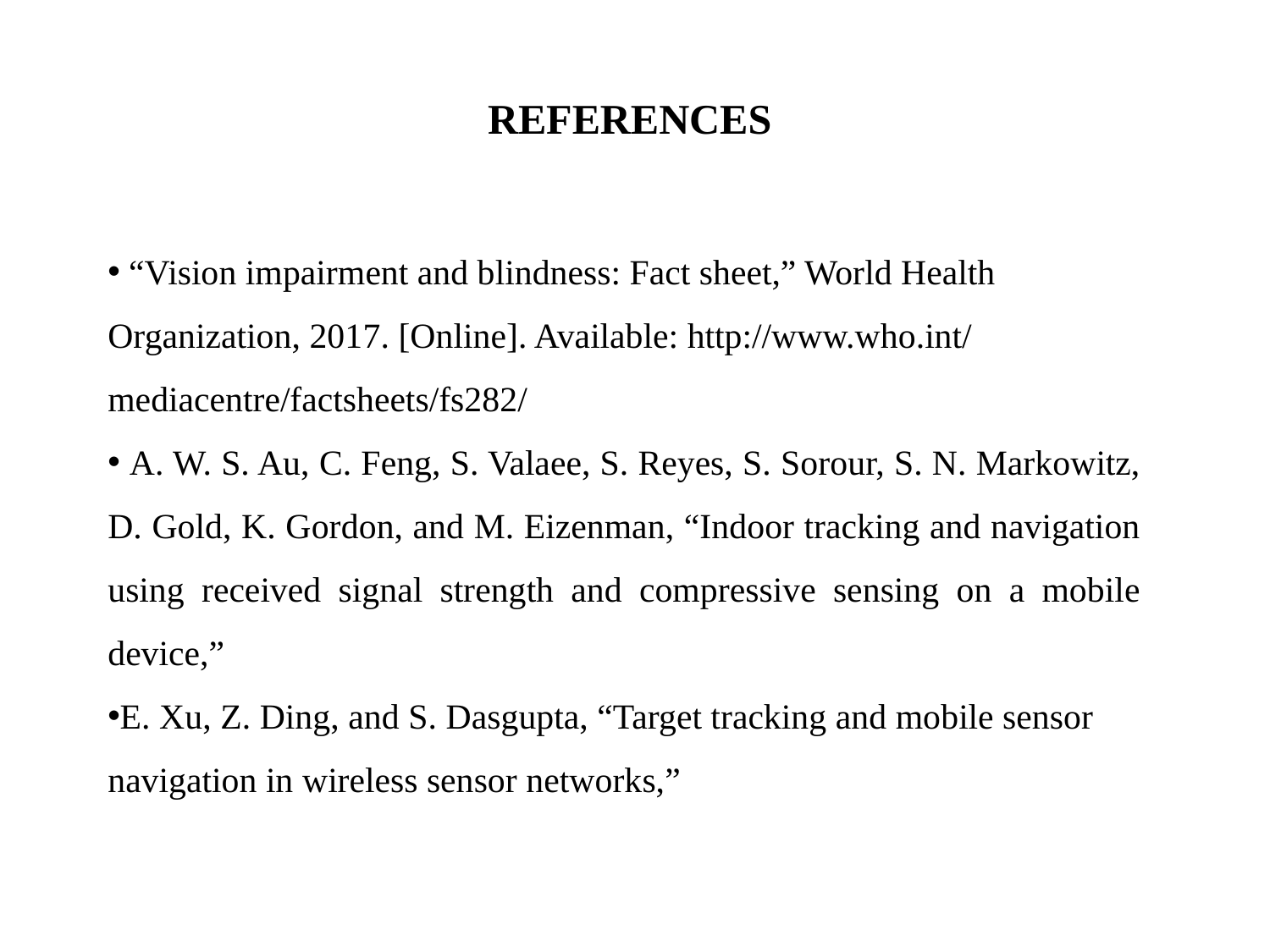

# REFERENCES
 “Vision impairment and blindness: Fact sheet,” World Health
Organization, 2017. [Online]. Available: http://www.who.int/
mediacentre/factsheets/fs282/
 A. W. S. Au, C. Feng, S. Valaee, S. Reyes, S. Sorour, S. N. Markowitz, D. Gold, K. Gordon, and M. Eizenman, “Indoor tracking and navigation using received signal strength and compressive sensing on a mobile device,”
E. Xu, Z. Ding, and S. Dasgupta, “Target tracking and mobile sensor
navigation in wireless sensor networks,”